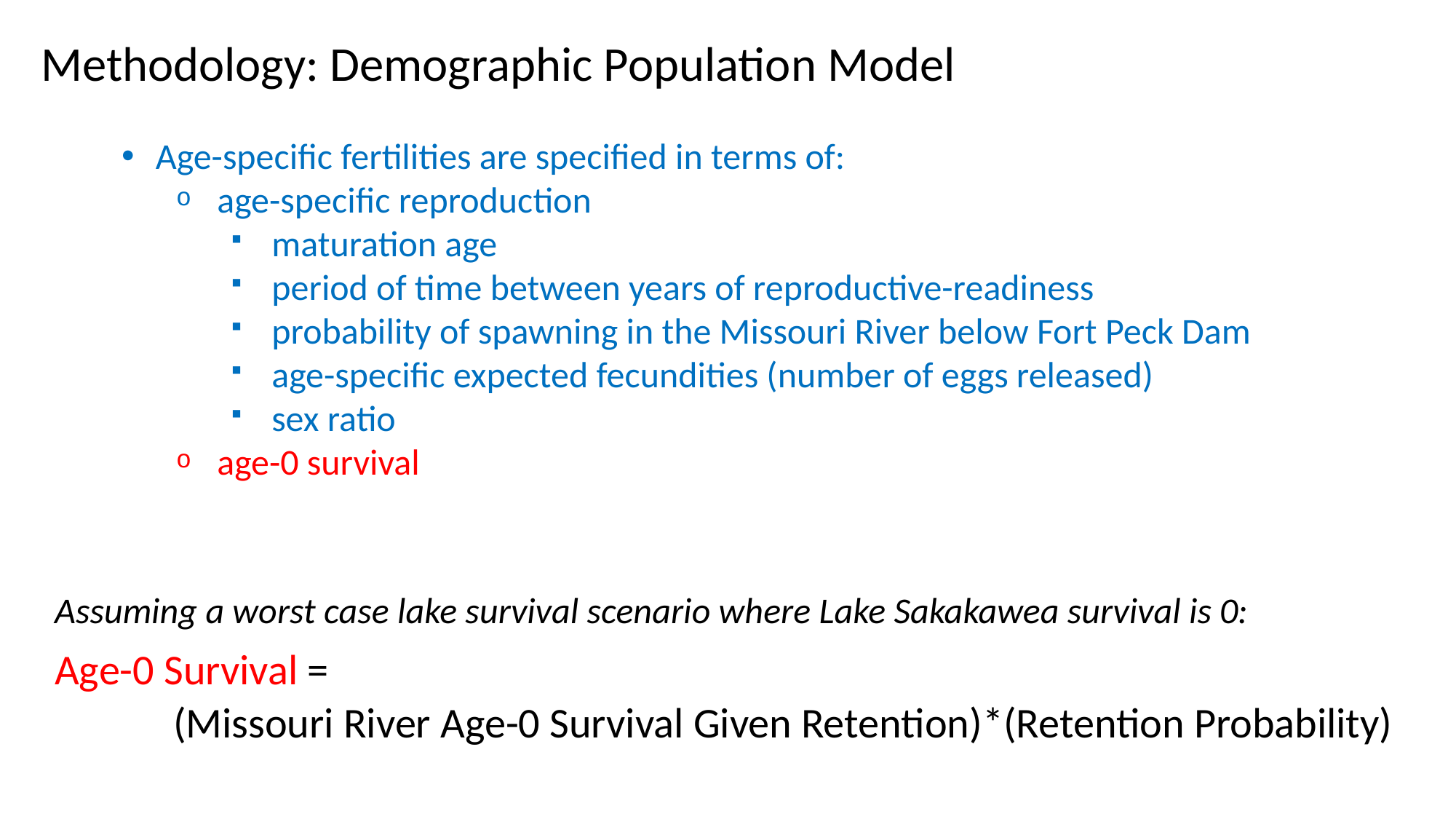

Methodology: Demographic Population Model
Age-specific fertilities are specified in terms of:
age-specific reproduction
maturation age
period of time between years of reproductive-readiness
probability of spawning in the Missouri River below Fort Peck Dam
age-specific expected fecundities (number of eggs released)
sex ratio
age-0 survival
Assuming a worst case lake survival scenario where Lake Sakakawea survival is 0:
Age-0 Survival =
(Missouri River Age-0 Survival Given Retention)*(Retention Probability)